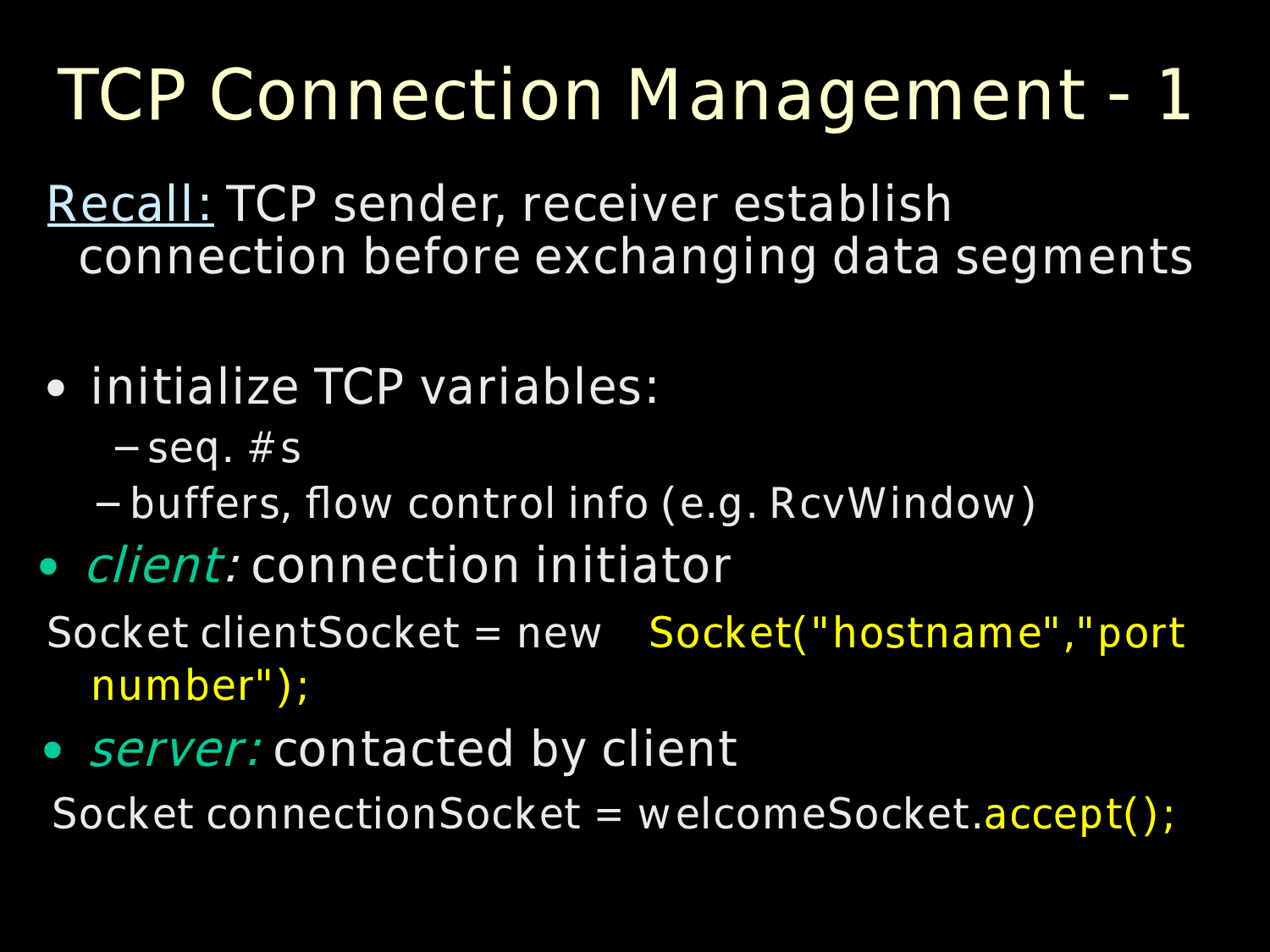

TCP Connection Management - 1
Recall: TCP sender, receiver establish
connection before exchanging data segments
•  initialize TCP variables:
– seq. #s
– buffers, flow control info (e.g. RcvWindow)
•  client: connection initiator
Socket clientSocket = new    Socket("hostname","port
number");
•  server: contacted by client
Socket connectionSocket = welcomeSocket.accept();